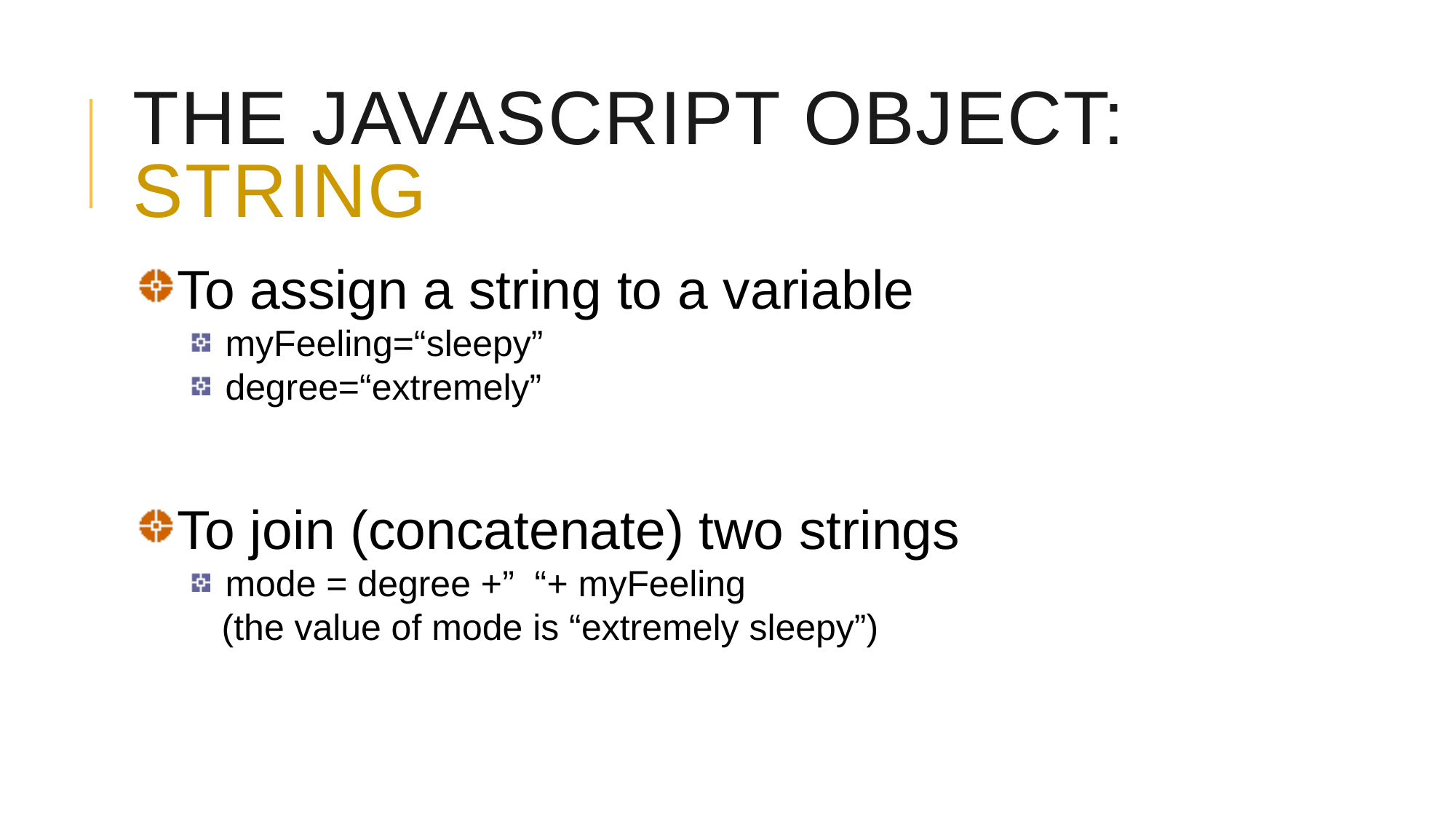

# The JavaScript Object: String
To assign a string to a variable
myFeeling=“sleepy”
degree=“extremely”

To join (concatenate) two strings
mode = degree +”  “+ myFeeling
   (the value of mode is “extremely sleepy”)